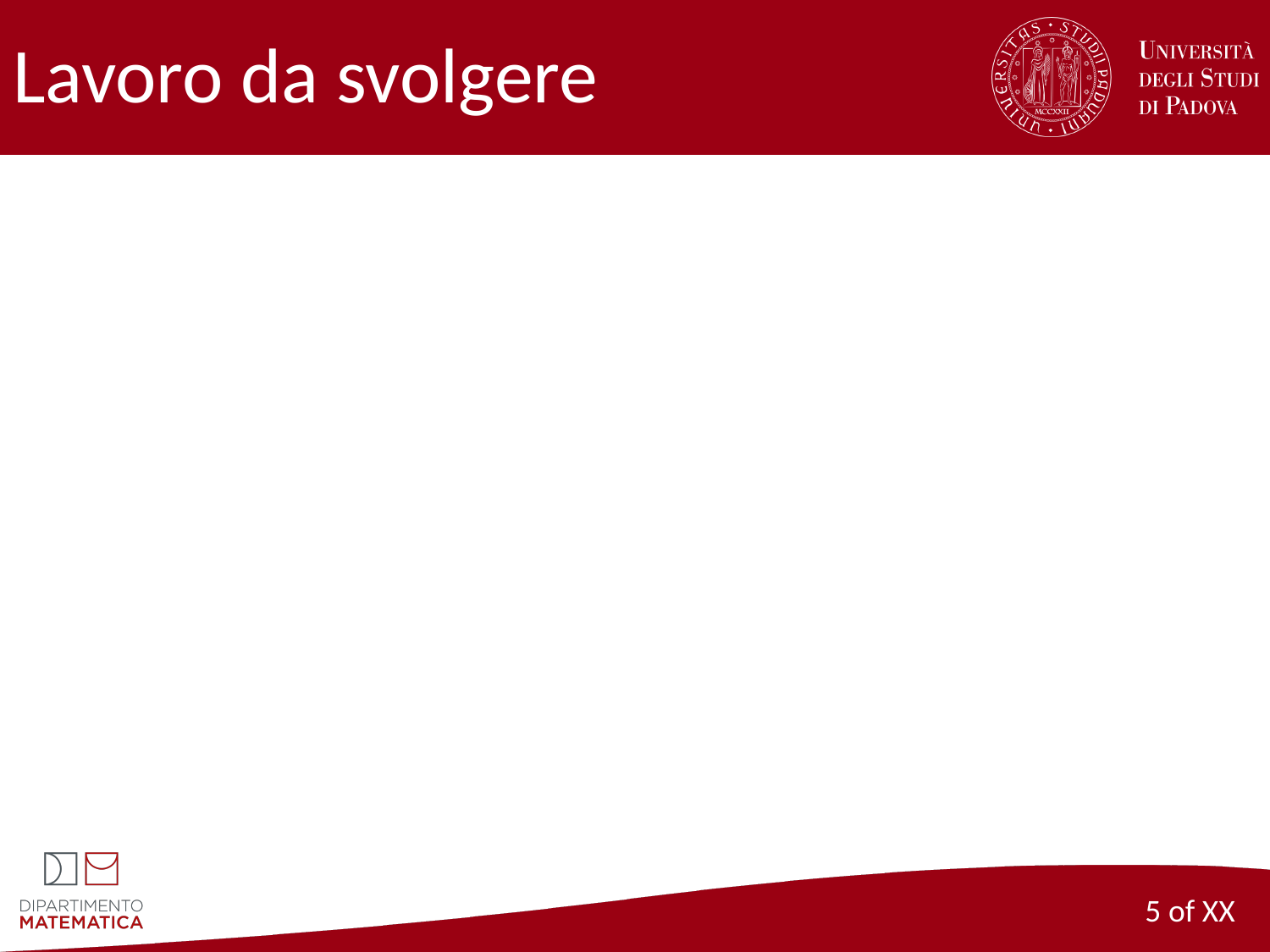

# Lavoro da svolgere

5 of XX